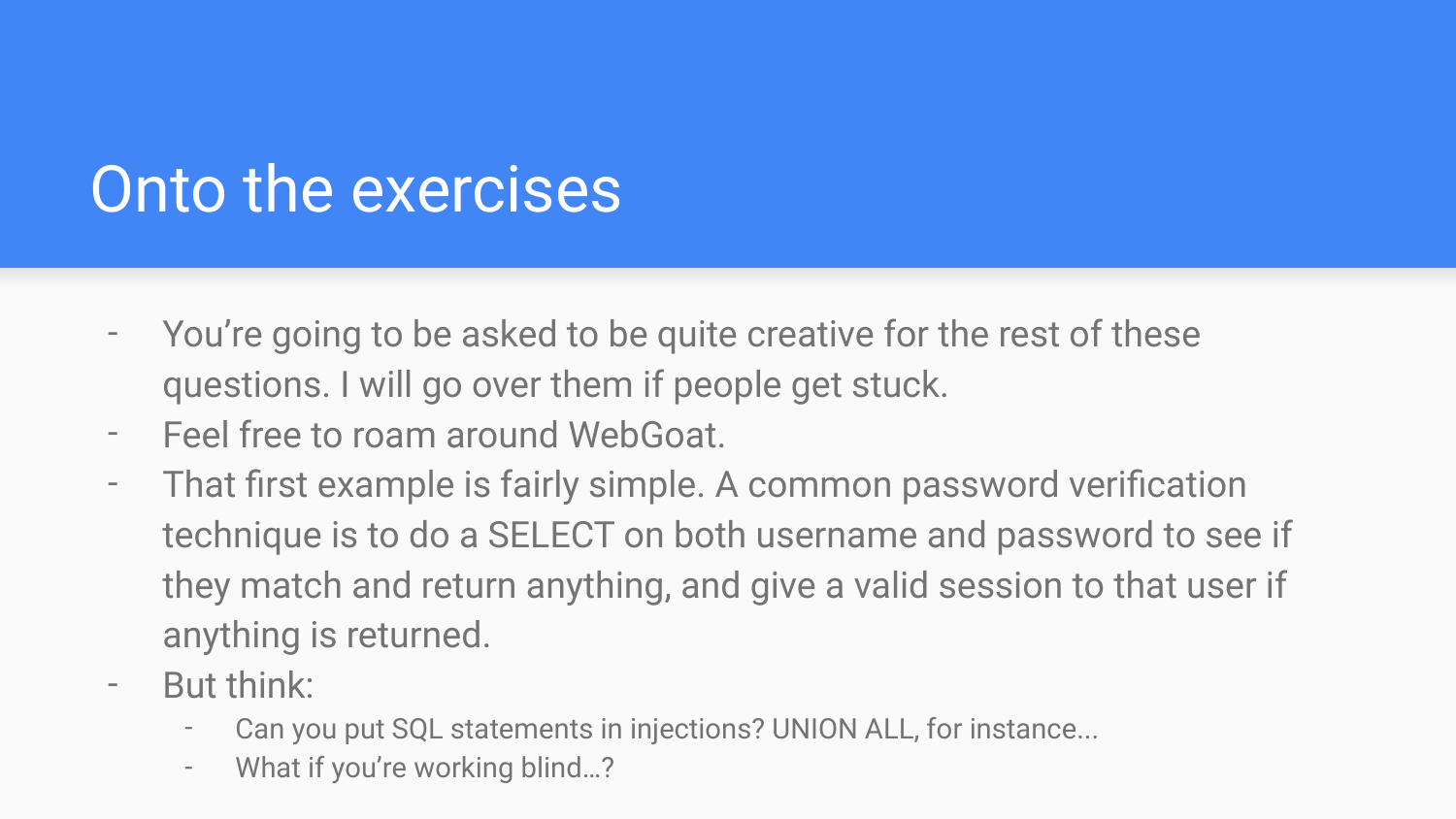

# Onto the exercises
You’re going to be asked to be quite creative for the rest of these questions. I will go over them if people get stuck.
Feel free to roam around WebGoat.
That first example is fairly simple. A common password verification technique is to do a SELECT on both username and password to see if they match and return anything, and give a valid session to that user if anything is returned.
But think:
Can you put SQL statements in injections? UNION ALL, for instance...
What if you’re working blind…?